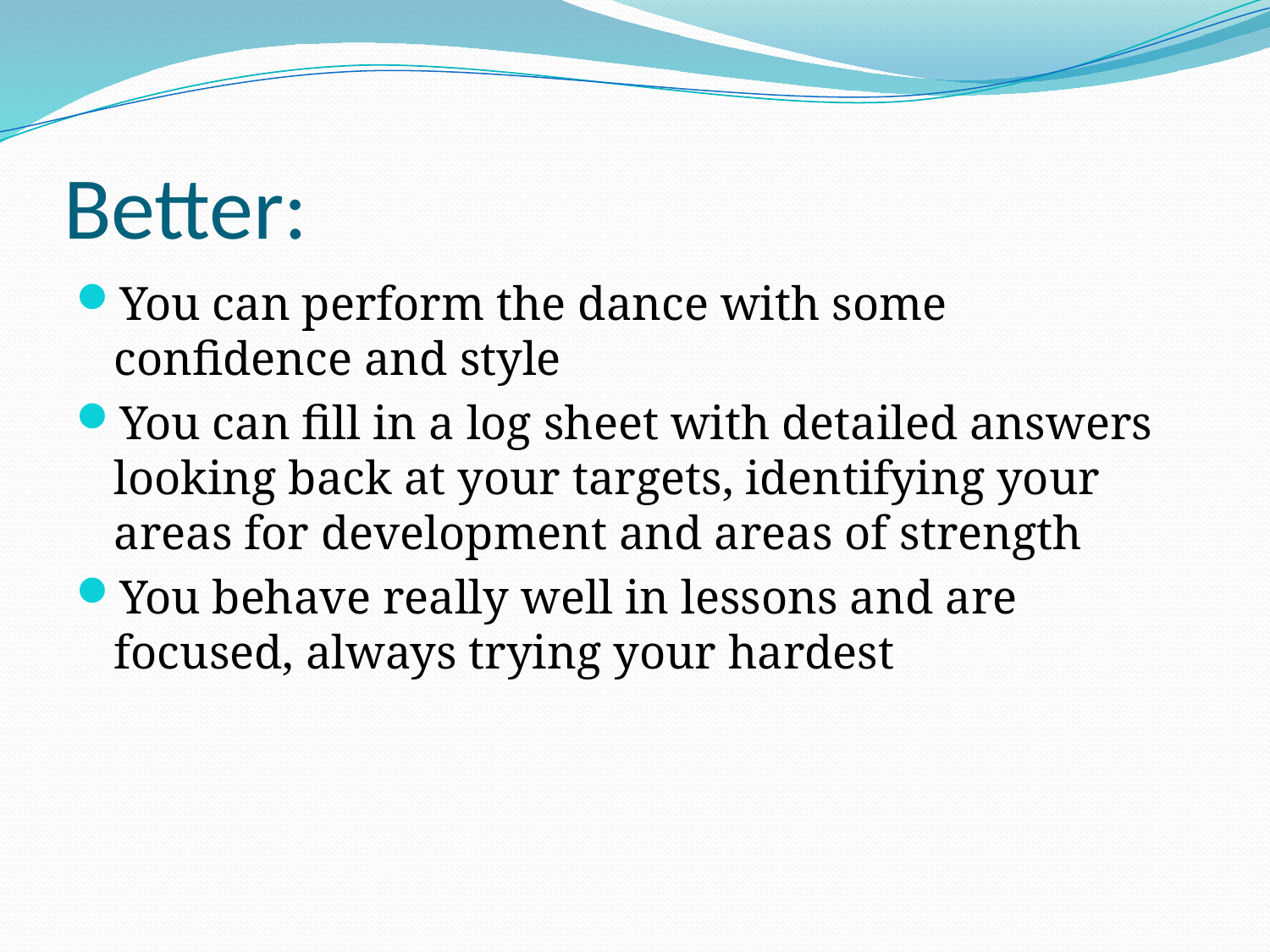

# Better:
You can perform the dance with some confidence and style
You can fill in a log sheet with detailed answers looking back at your targets, identifying your areas for development and areas of strength
You behave really well in lessons and are focused, always trying your hardest